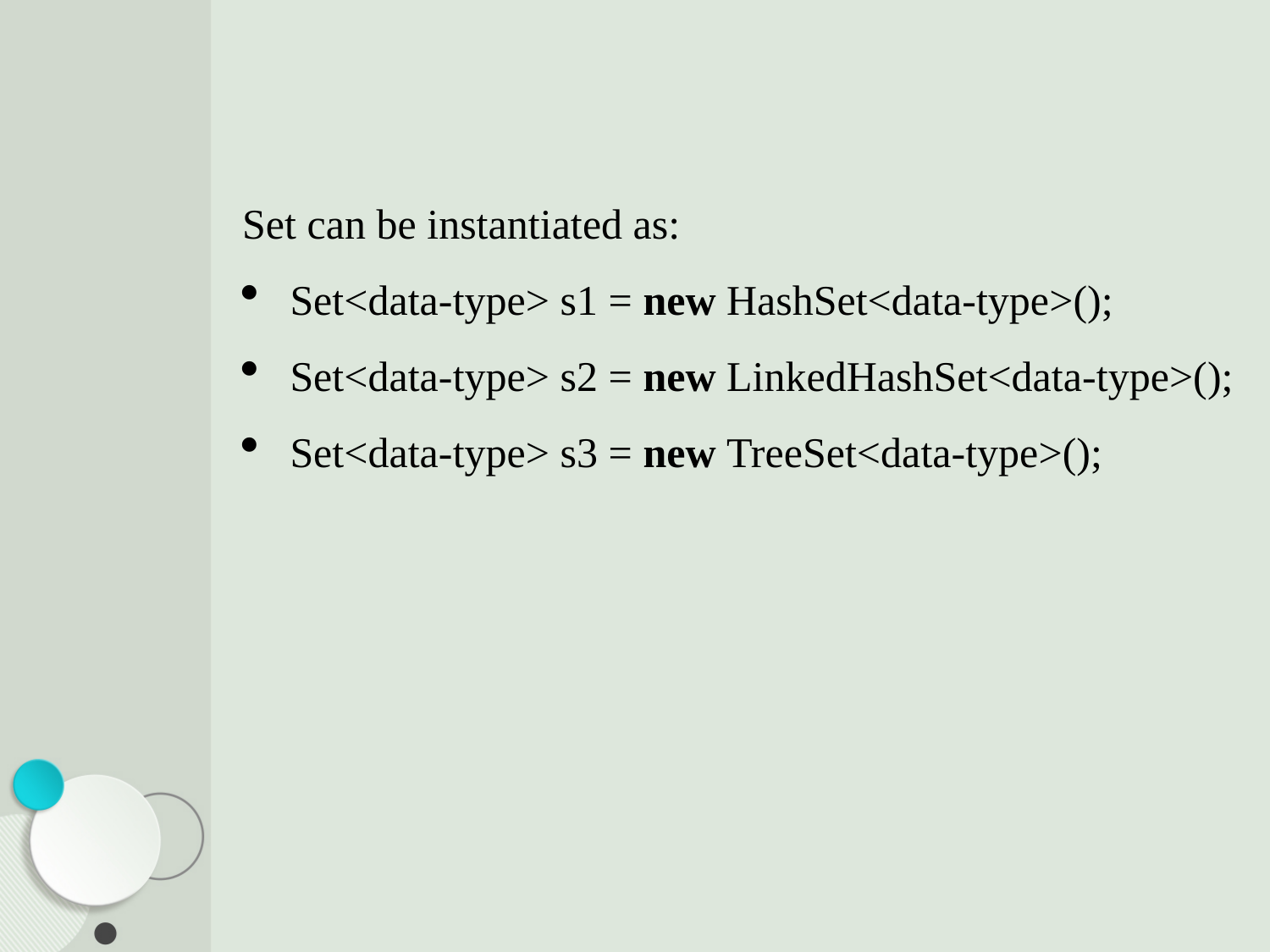

Set can be instantiated as:
Set<data-type> s1 = new HashSet<data-type>();
Set<data-type> s2 = new LinkedHashSet<data-type>();
Set<data-type> s3 = new TreeSet<data-type>();